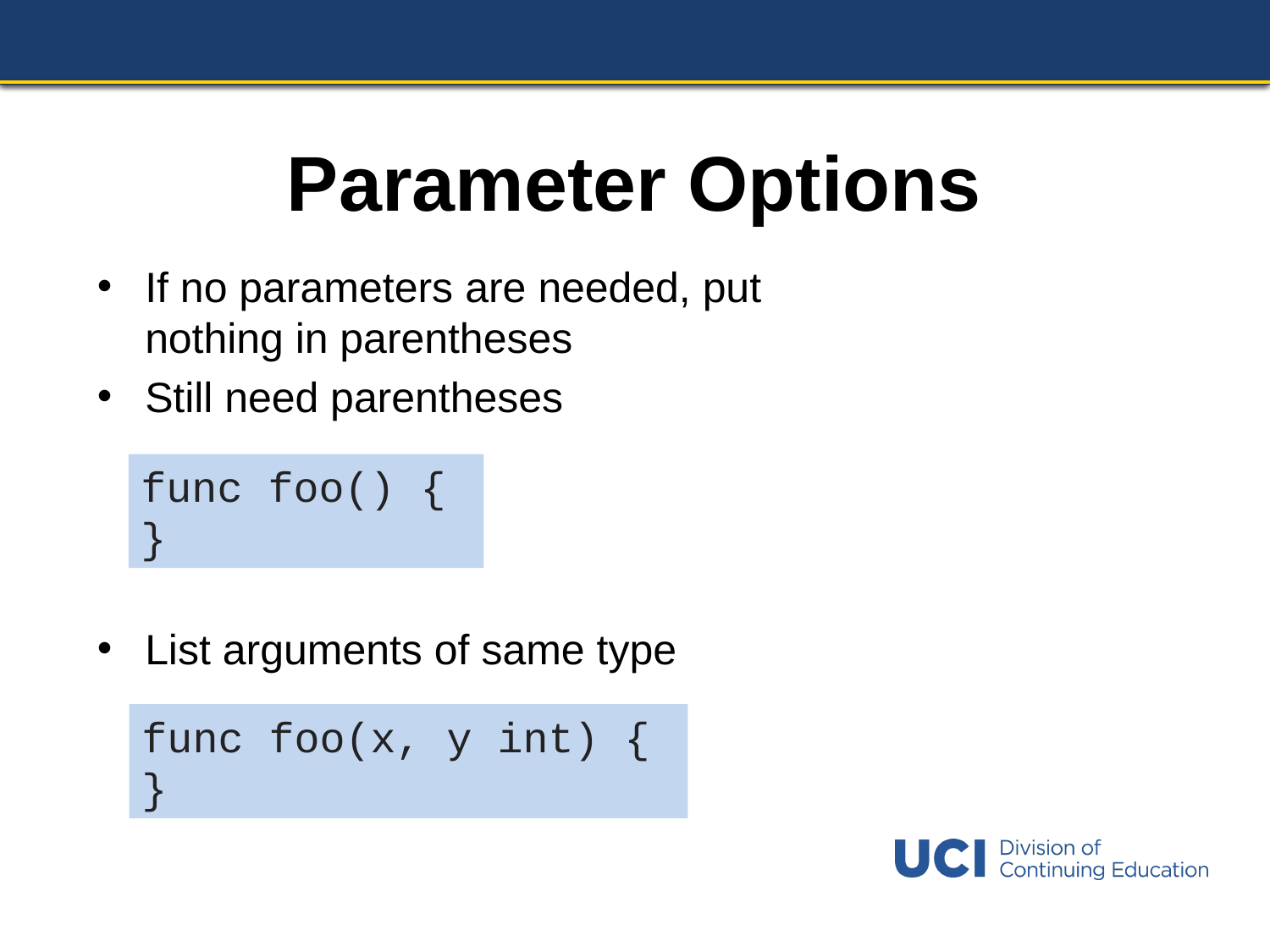

# Parameter Options
If no parameters are needed, put nothing in parentheses
Still need parentheses
func foo() {
}
List arguments of same type
func foo(x, y int) {
}